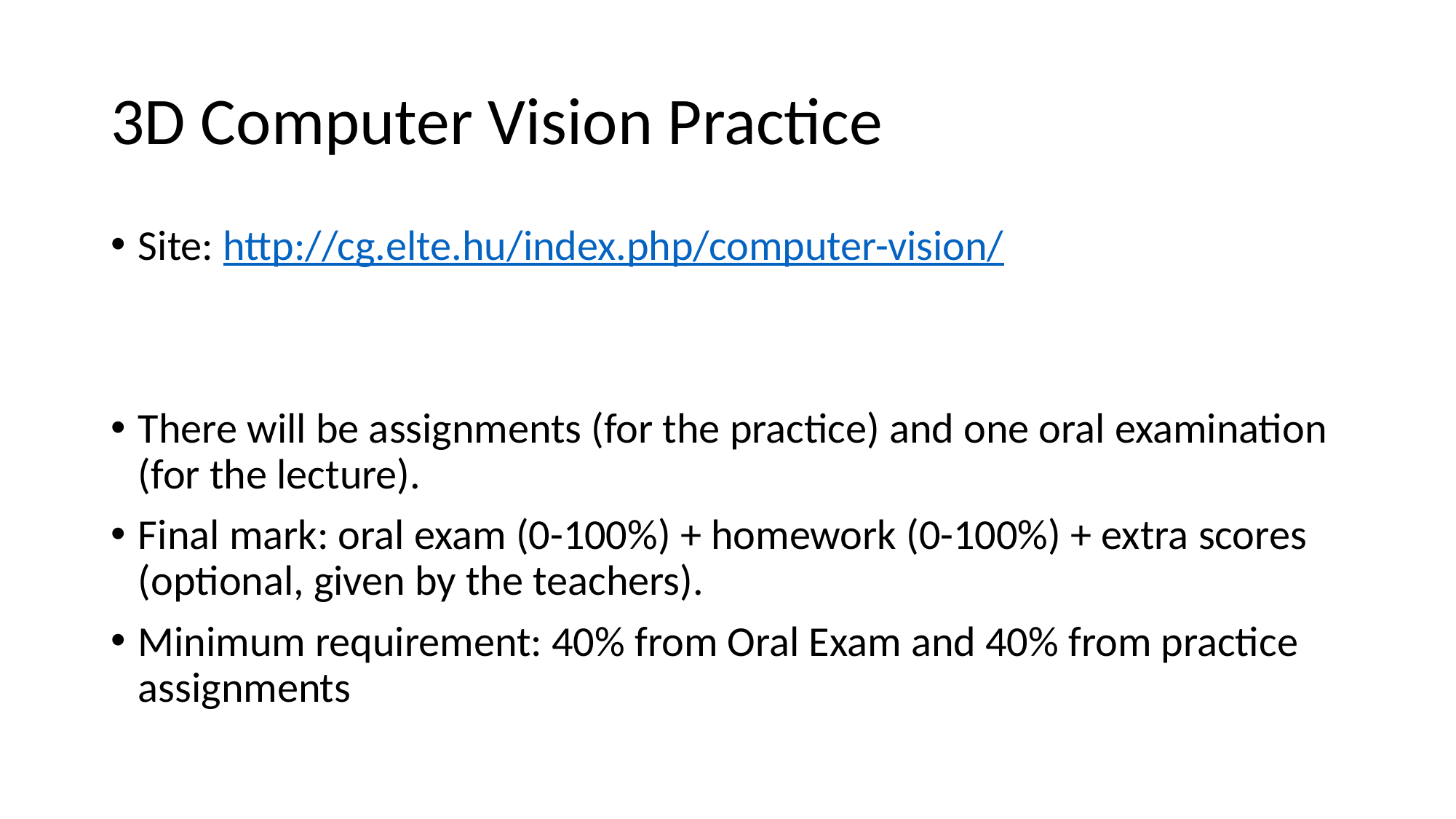

# 3D Computer Vision Practice
Site: http://cg.elte.hu/index.php/computer-vision/

There will be assignments (for the practice) and one oral examination (for the lecture).
Final mark: oral exam (0-100%) + homework (0-100%) + extra scores (optional, given by the teachers).
Minimum requirement: 40% from Oral Exam and 40% from practice assignments